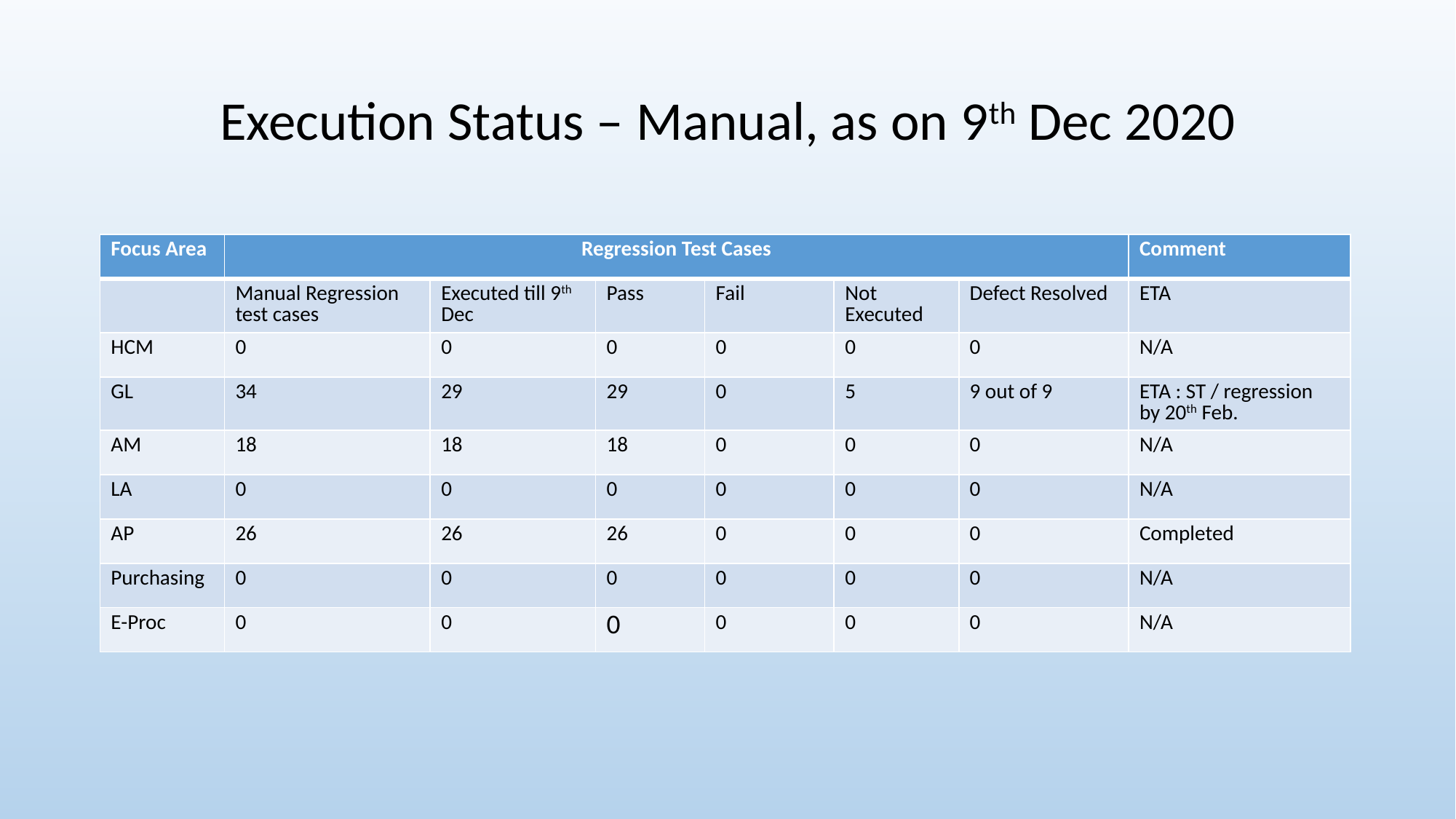

# Execution Status – Manual, as on 9th Dec 2020

| Focus Area | Regression Test Cases |  |  |  |  |  | Comment |
| --- | --- | --- | --- | --- | --- | --- | --- |
|  | Manual Regression test cases | Executed till 9th Dec | Pass | Fail | Not Executed | Defect Resolved | ETA |
| HCM | 0 | 0 | 0 | 0 | 0 | 0 | N/A |
| GL | 34 | 29 | 29 | 0 | 5 | 9 out of 9 | ETA : ST / regression by 20th Feb. |
| AM | 18 | 18 | 18 | 0 | 0 | 0 | N/A |
| LA | 0 | 0 | 0 | 0 | 0 | 0 | N/A |
| AP | 26 | 26 | 26 | 0 | 0 | 0 | Completed |
| Purchasing | 0 | 0 | 0 | 0 | 0 | 0 | N/A |
| E-Proc | 0 | 0 | 0 | 0 | 0 | 0 | N/A |